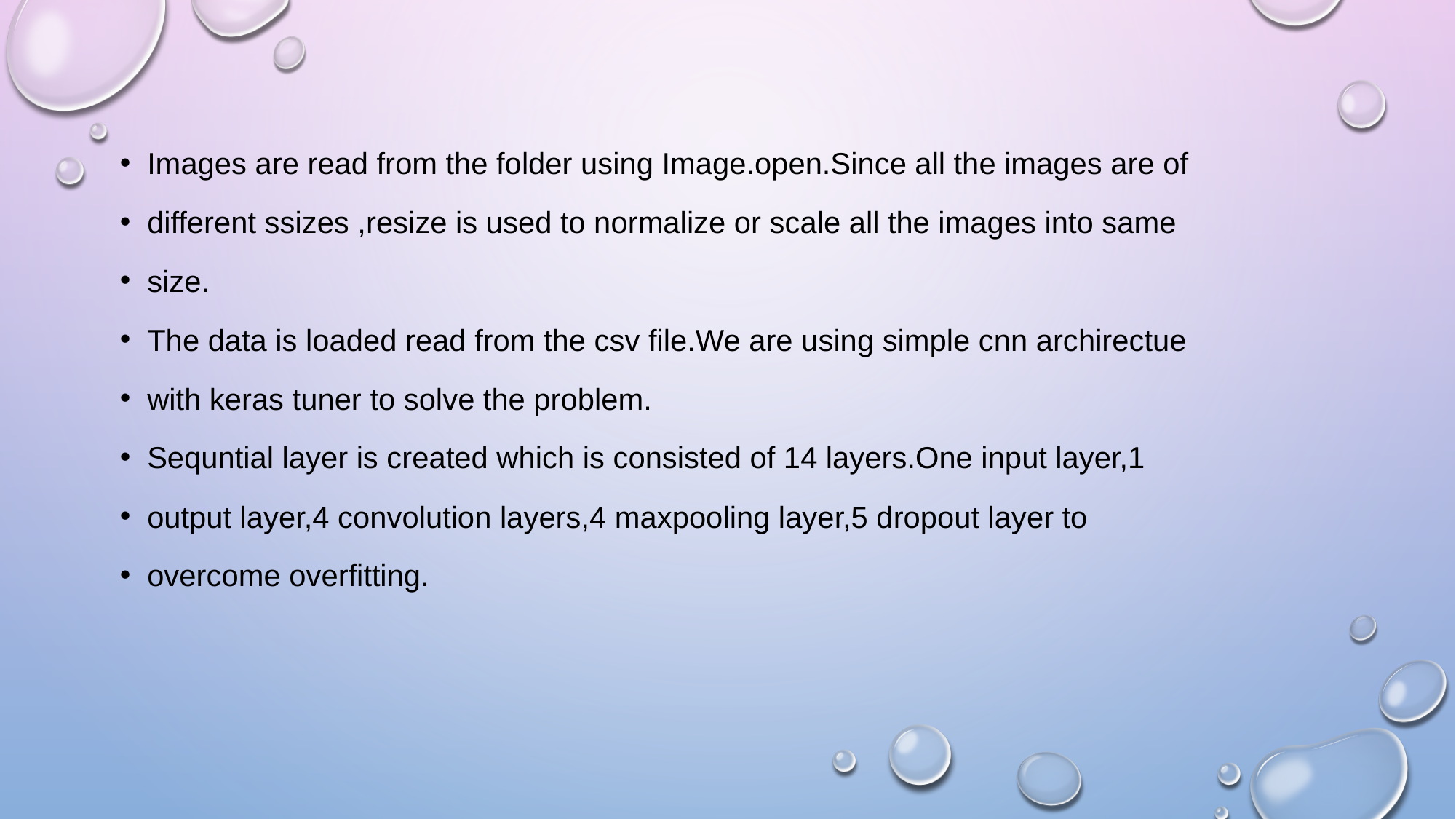

Images are read from the folder using Image.open.Since all the images are of
different ssizes ,resize is used to normalize or scale all the images into same
size.
The data is loaded read from the csv file.We are using simple cnn archirectue
with keras tuner to solve the problem.
Sequntial layer is created which is consisted of 14 layers.One input layer,1
output layer,4 convolution layers,4 maxpooling layer,5 dropout layer to
overcome overfitting.